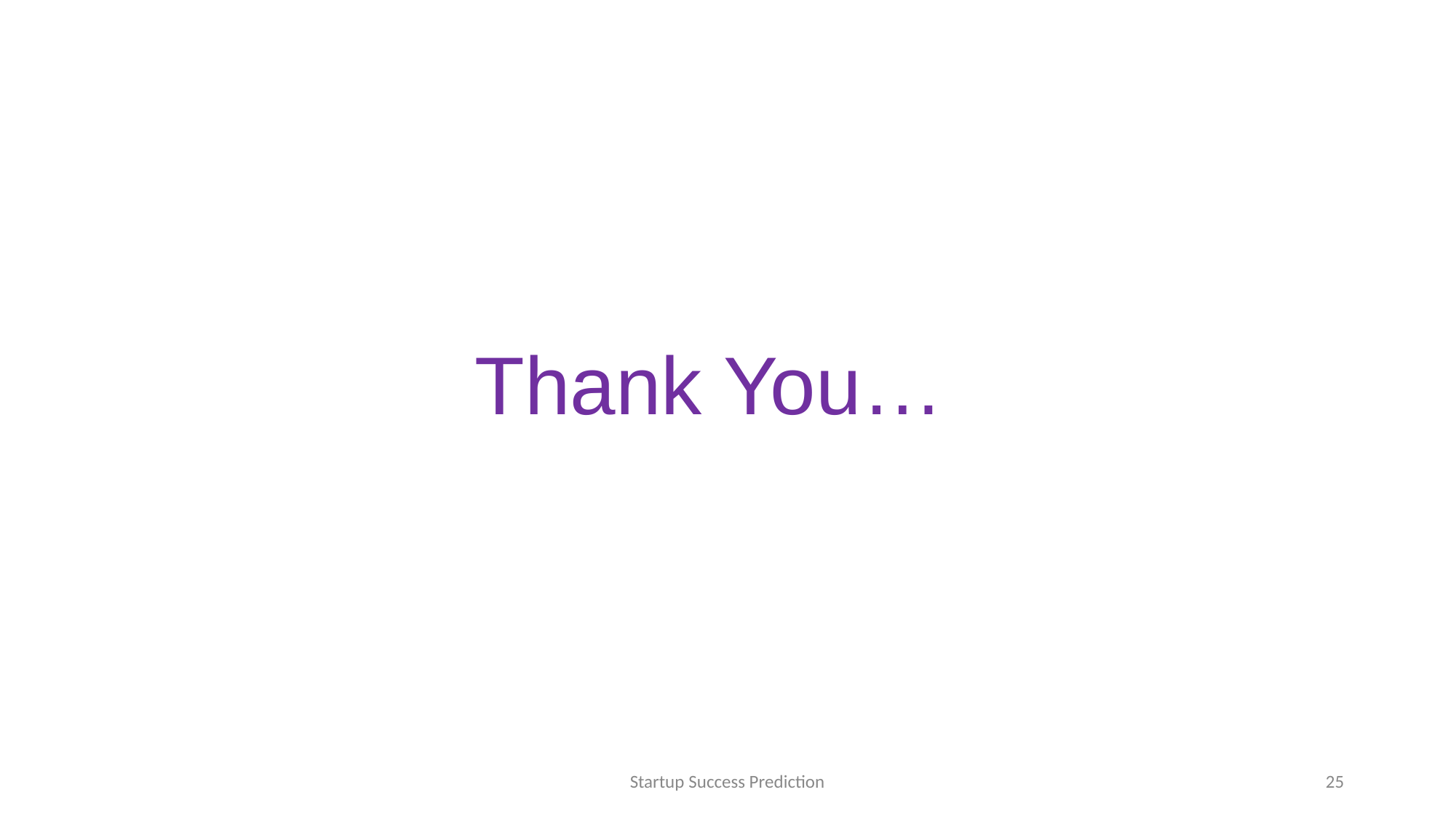

# Thank You…
Startup Success Prediction
25